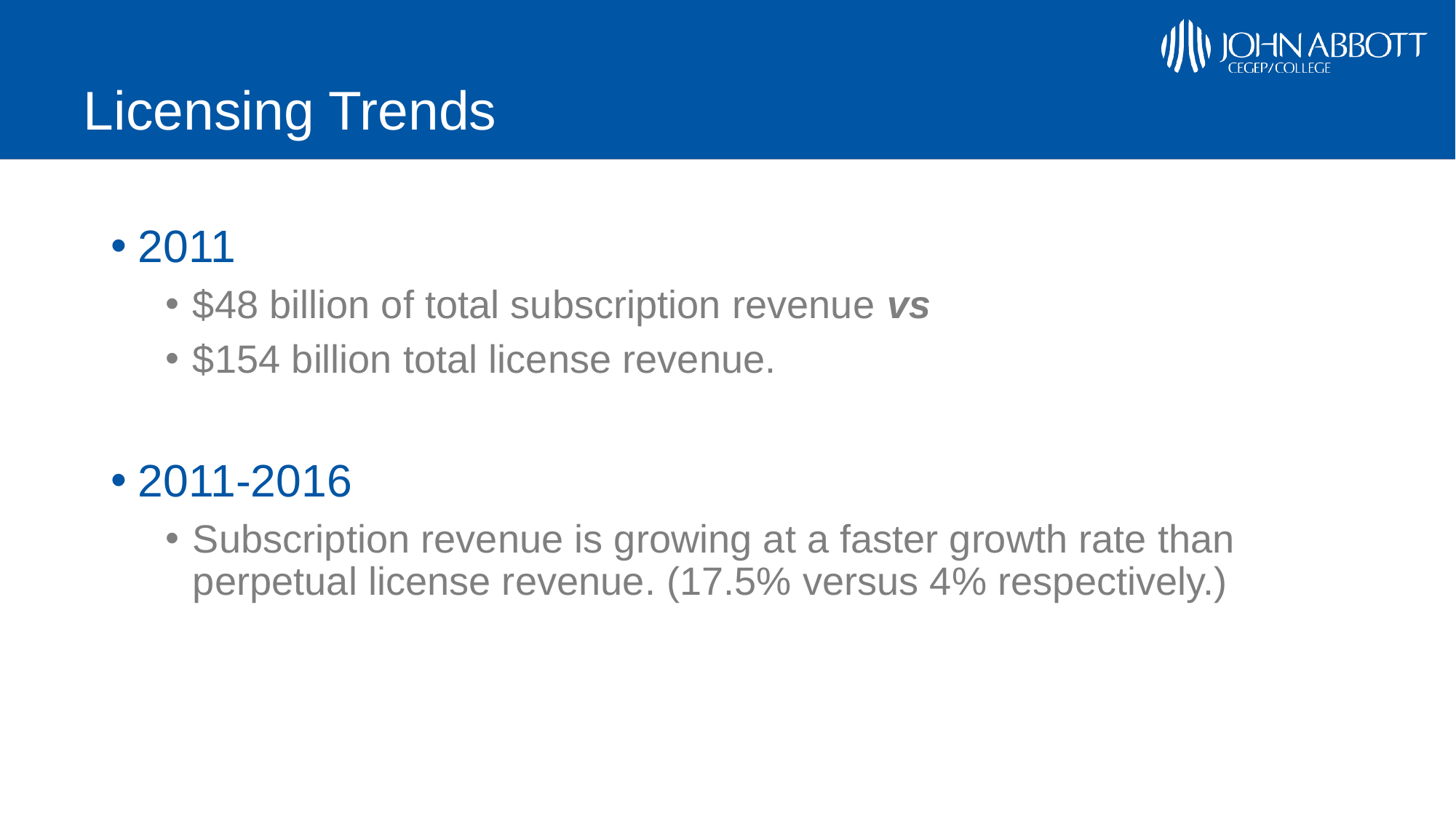

# Licensing Trends
2011
$48 billion of total subscription revenue vs
$154 billion total license revenue.

2011-2016
Subscription revenue is growing at a faster growth rate than perpetual license revenue. (17.5% versus 4% respectively.)